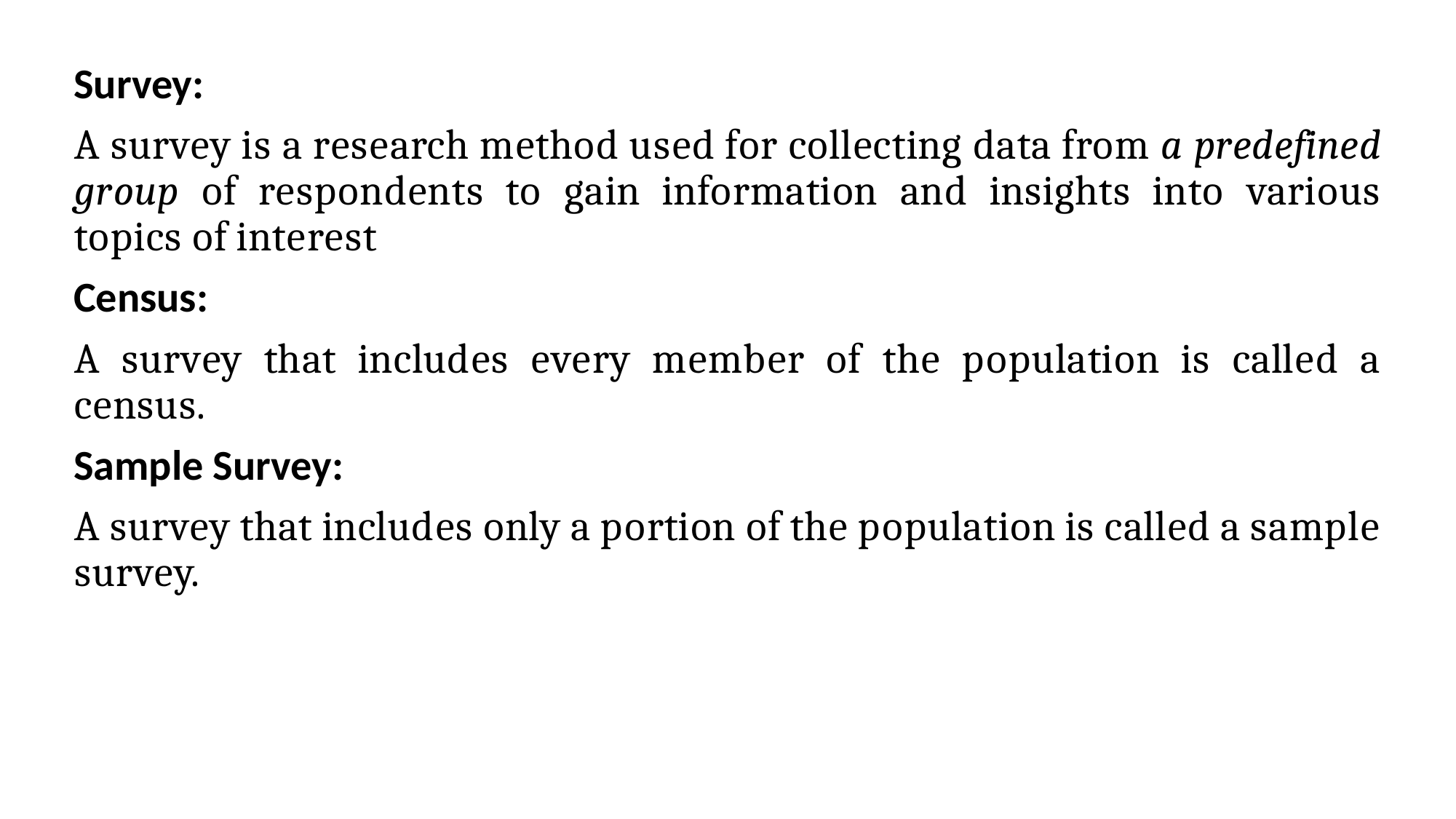

Survey:
A survey is a research method used for collecting data from a predefined group of respondents to gain information and insights into various topics of interest
Census:
A survey that includes every member of the population is called a census.
Sample Survey:
A survey that includes only a portion of the population is called a sample survey.